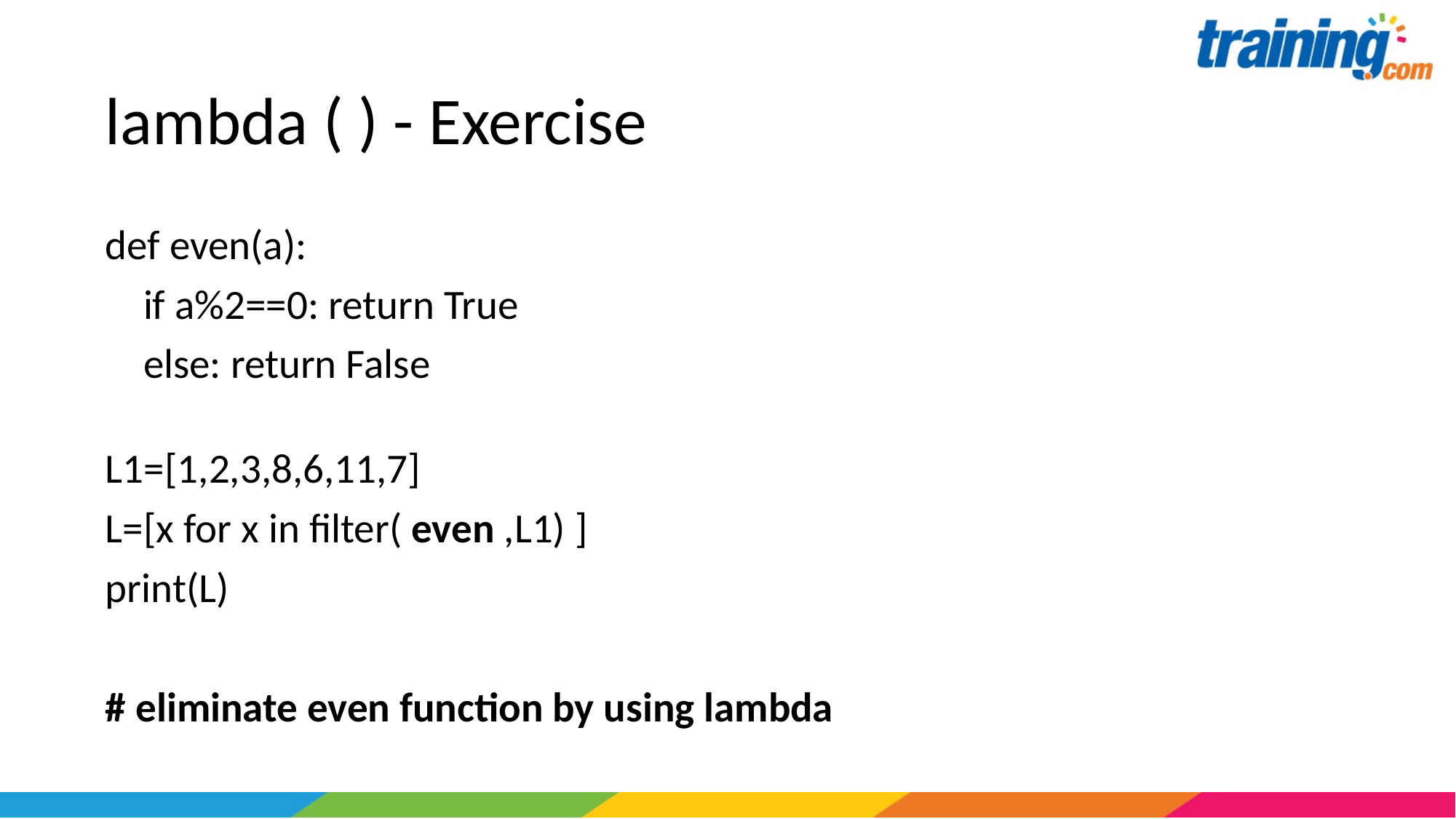

# lambda ( ) - Exercise
def even(a):
    if a%2==0: return True
    else: return False
L1=[1,2,3,8,6,11,7]
L=[x for x in filter( even ,L1) ]
print(L)

# eliminate even function by using lambda